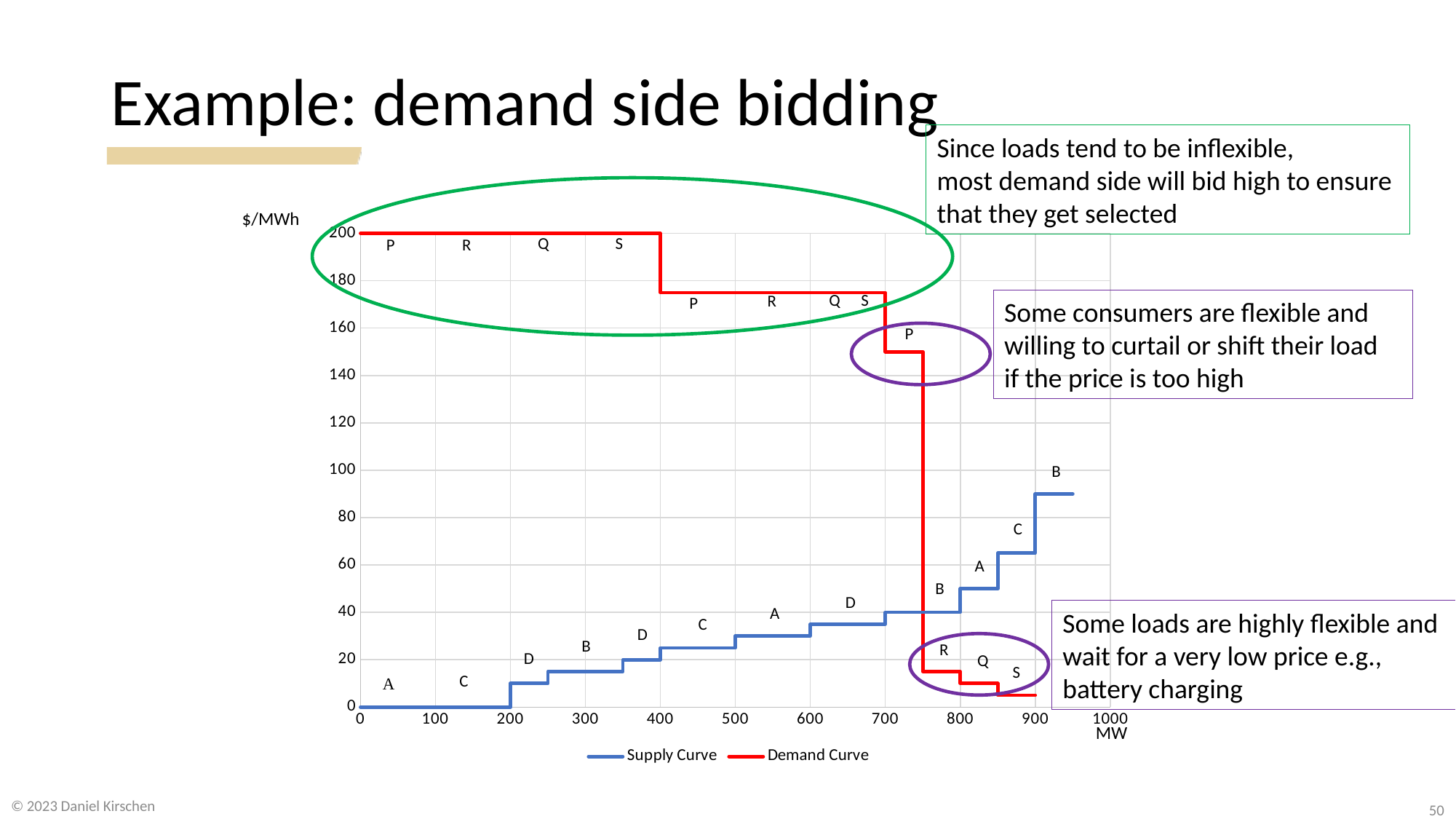

# Example: demand side bidding
Since loads tend to be inflexible,
most demand side will bid high to ensure
that they get selected

$/MWh

### Chart

| Category |  |  |
|---|---|---|
Some consumers are flexible and willing to curtail or shift their load
if the price is too high

Some loads are highly flexible and
wait for a very low price e.g., battery charging

MW
© 2023 Daniel Kirschen
50